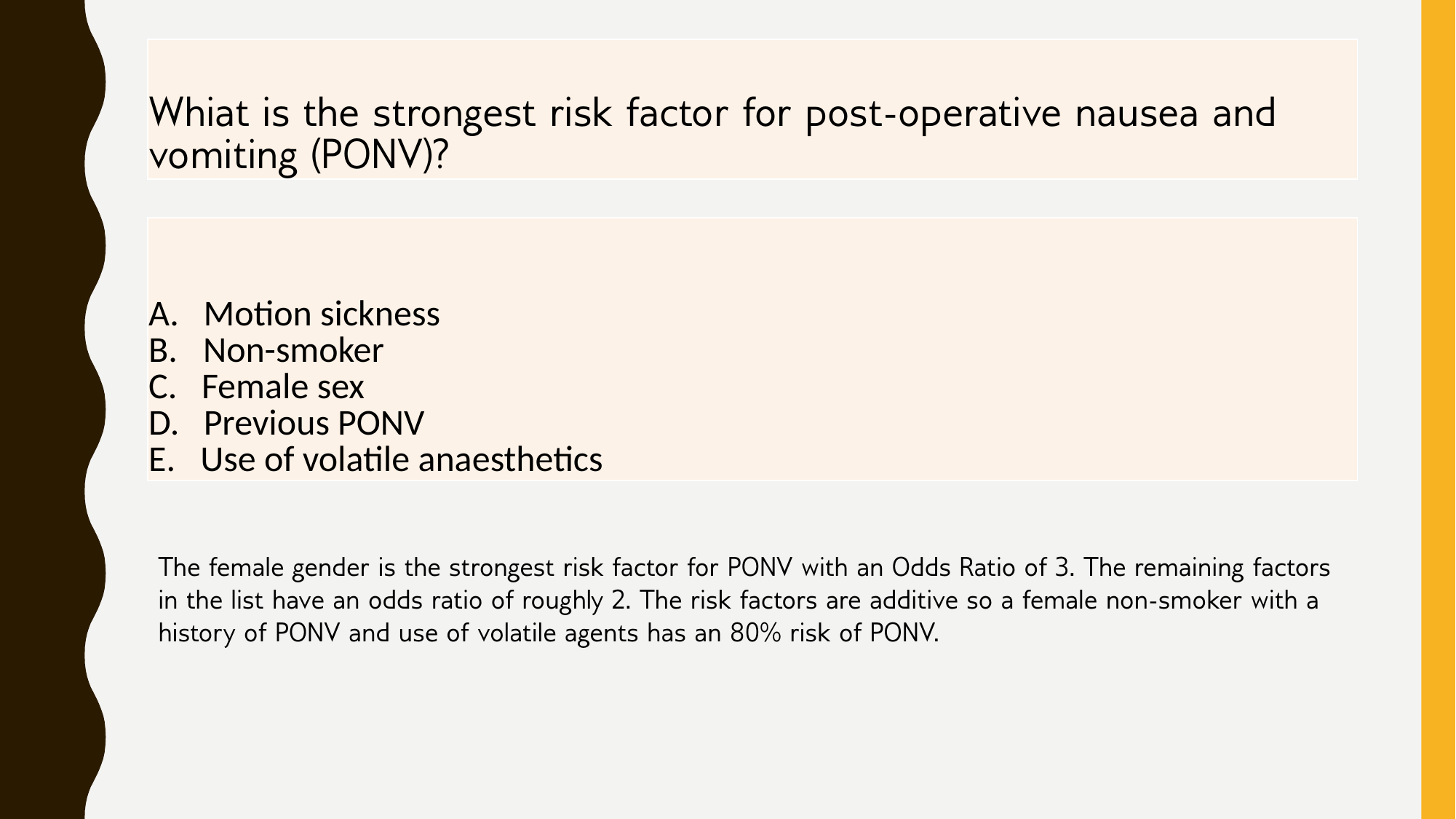

| Whiat is the strongest risk factor for post-operative nausea and vomiting (PONV)? |
| --- |
| Motion sickness Non-smoker Female sex Previous PONV Use of volatile anaesthetics |
| --- |
The female gender is the strongest risk factor for PONV with an Odds Ratio of 3. The remaining factors in the list have an odds ratio of roughly 2. The risk factors are additive so a female non-smoker with a history of PONV and use of volatile agents has an 80% risk of PONV.